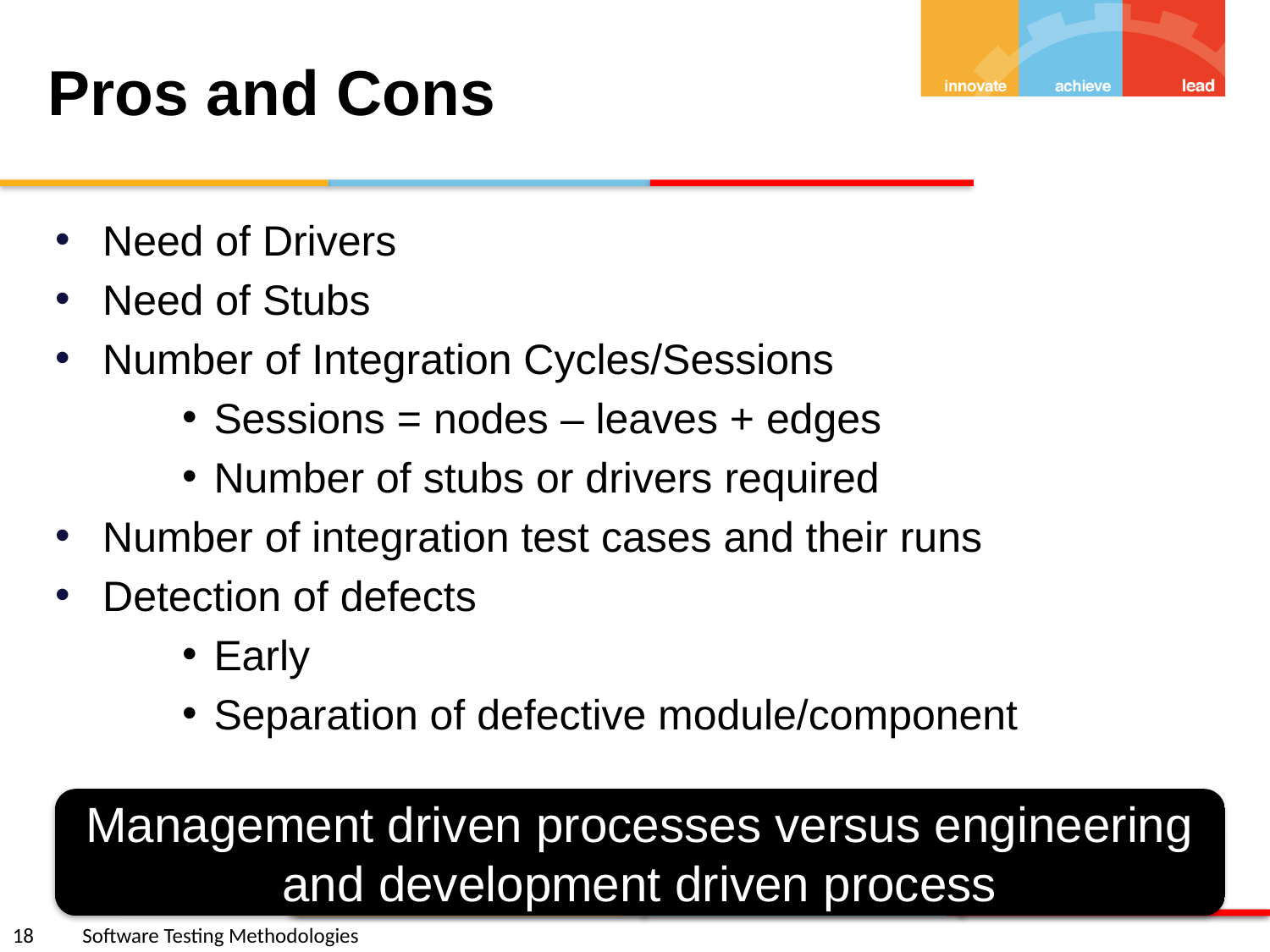

# Pros and Cons
Need of Drivers
Need of Stubs
Number of Integration Cycles/Sessions
Sessions = nodes – leaves + edges
Number of stubs or drivers required
Number of integration test cases and their runs
Detection of defects
Early
Separation of defective module/component
Management driven processes versus engineering and development driven process